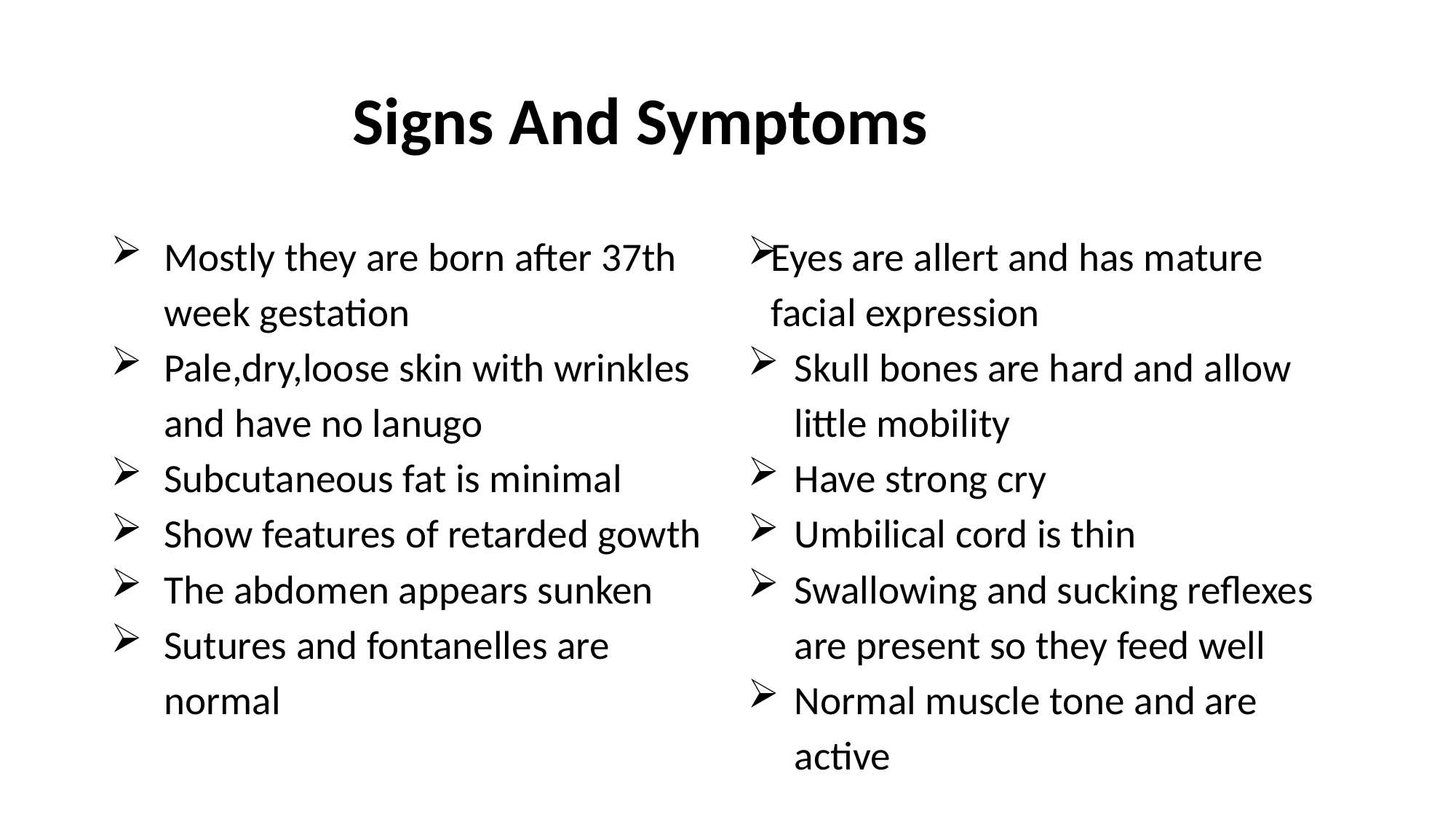

# Signs And Symptoms
Mostly they are born after 37th week gestation
Pale,dry,loose skin with wrinkles and have no lanugo
Subcutaneous fat is minimal
Show features of retarded gowth
The abdomen appears sunken
Sutures and fontanelles are normal

Eyes are allert and has mature facial expression
Skull bones are hard and allow little mobility
Have strong cry
Umbilical cord is thin
Swallowing and sucking reflexes  are present so they feed well
Normal muscle tone and are active